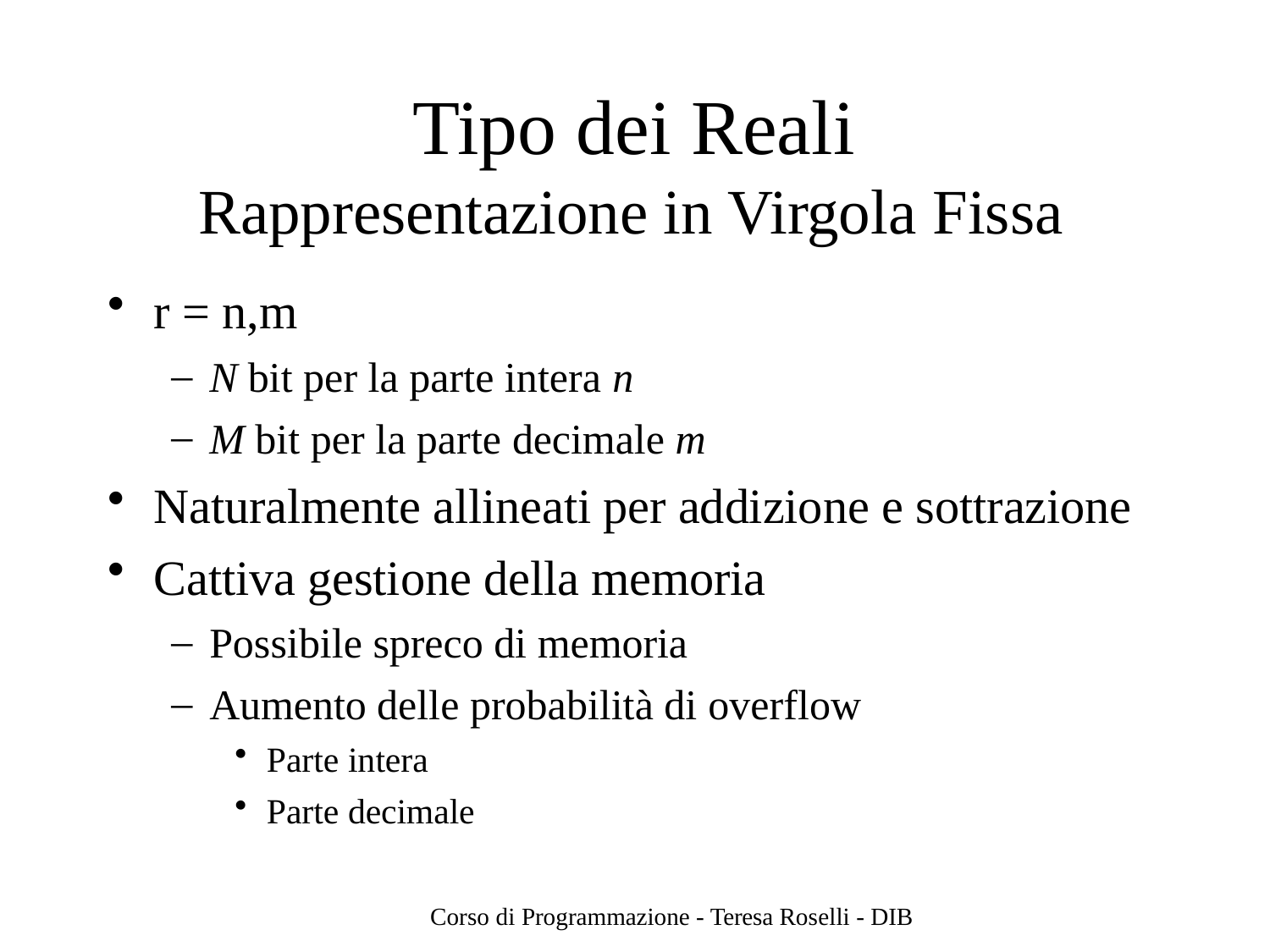

# Tipo dei Reali
Rappresentazione in Virgola Fissa
r = n,m
N bit per la parte intera n
M bit per la parte decimale m
Naturalmente allineati per addizione e sottrazione
Cattiva gestione della memoria
Possibile spreco di memoria
Aumento delle probabilità di overflow
Parte intera
Parte decimale
Corso di Programmazione - Teresa Roselli - DIB